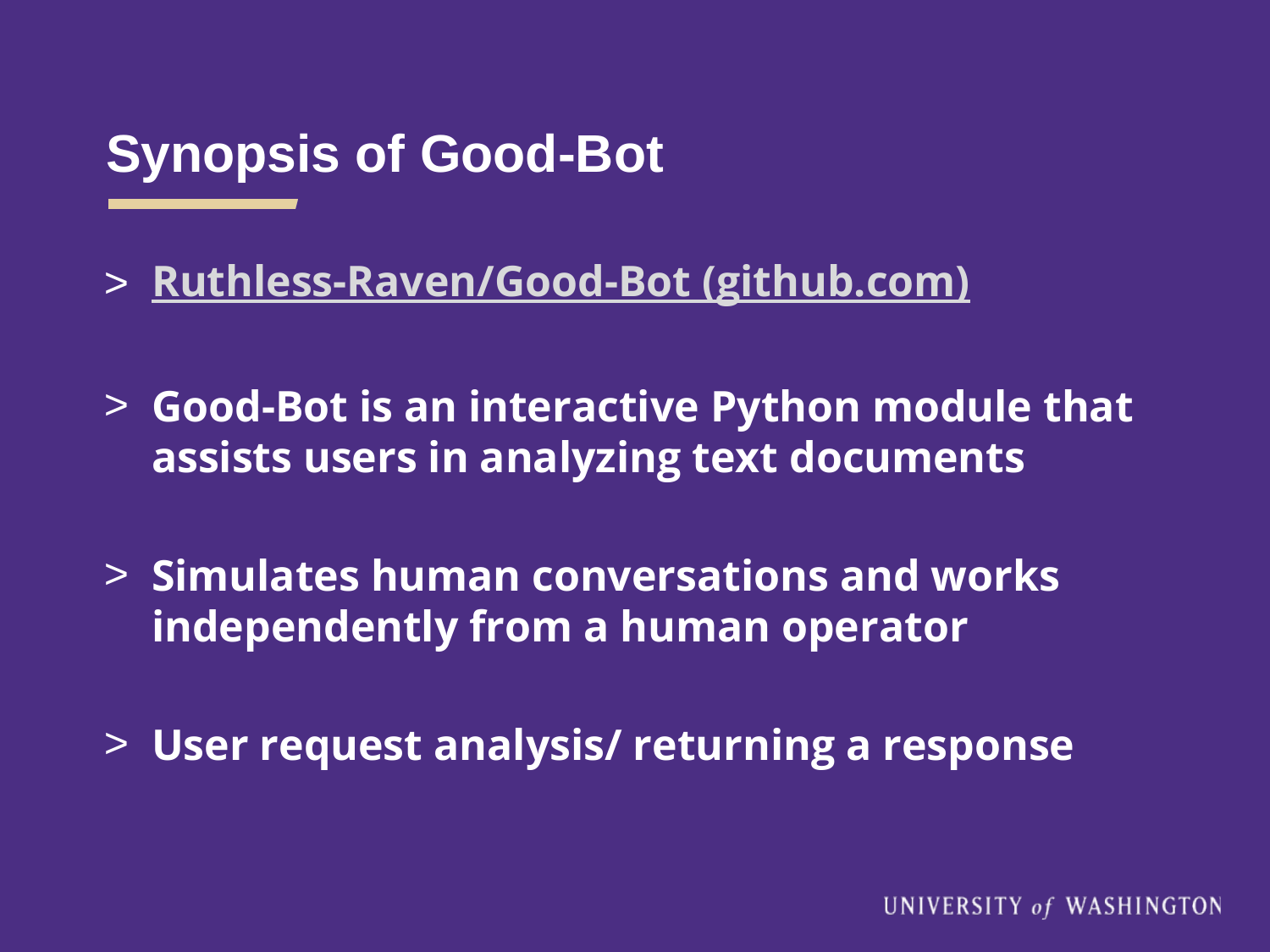

# Synopsis of Good-Bot
Ruthless-Raven/Good-Bot (github.com)

Good-Bot is an interactive Python module that assists users in analyzing text documents

Simulates human conversations and works independently from a human operator

User request analysis/ returning a response